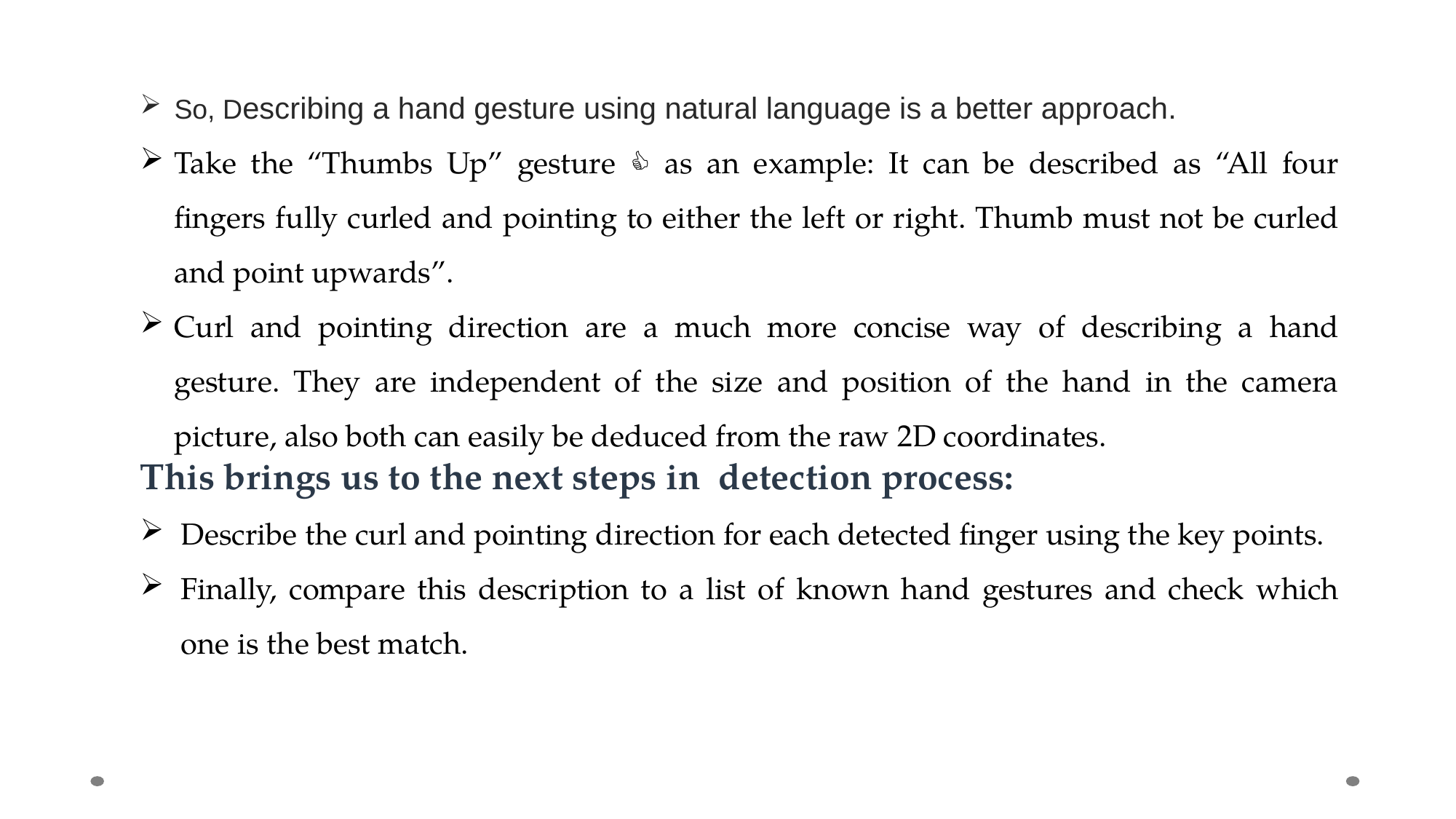

So, Describing a hand gesture using natural language is a better approach.
Take the “Thumbs Up” gesture 👍 as an example: It can be described as “All four fingers fully curled and pointing to either the left or right. Thumb must not be curled and point upwards”.
Curl and pointing direction are a much more concise way of describing a hand gesture. They are independent of the size and position of the hand in the camera picture, also both can easily be deduced from the raw 2D coordinates.
This brings us to the next steps in  detection process:
Describe the curl and pointing direction for each detected finger using the key points.
Finally, compare this description to a list of known hand gestures and check which one is the best match.